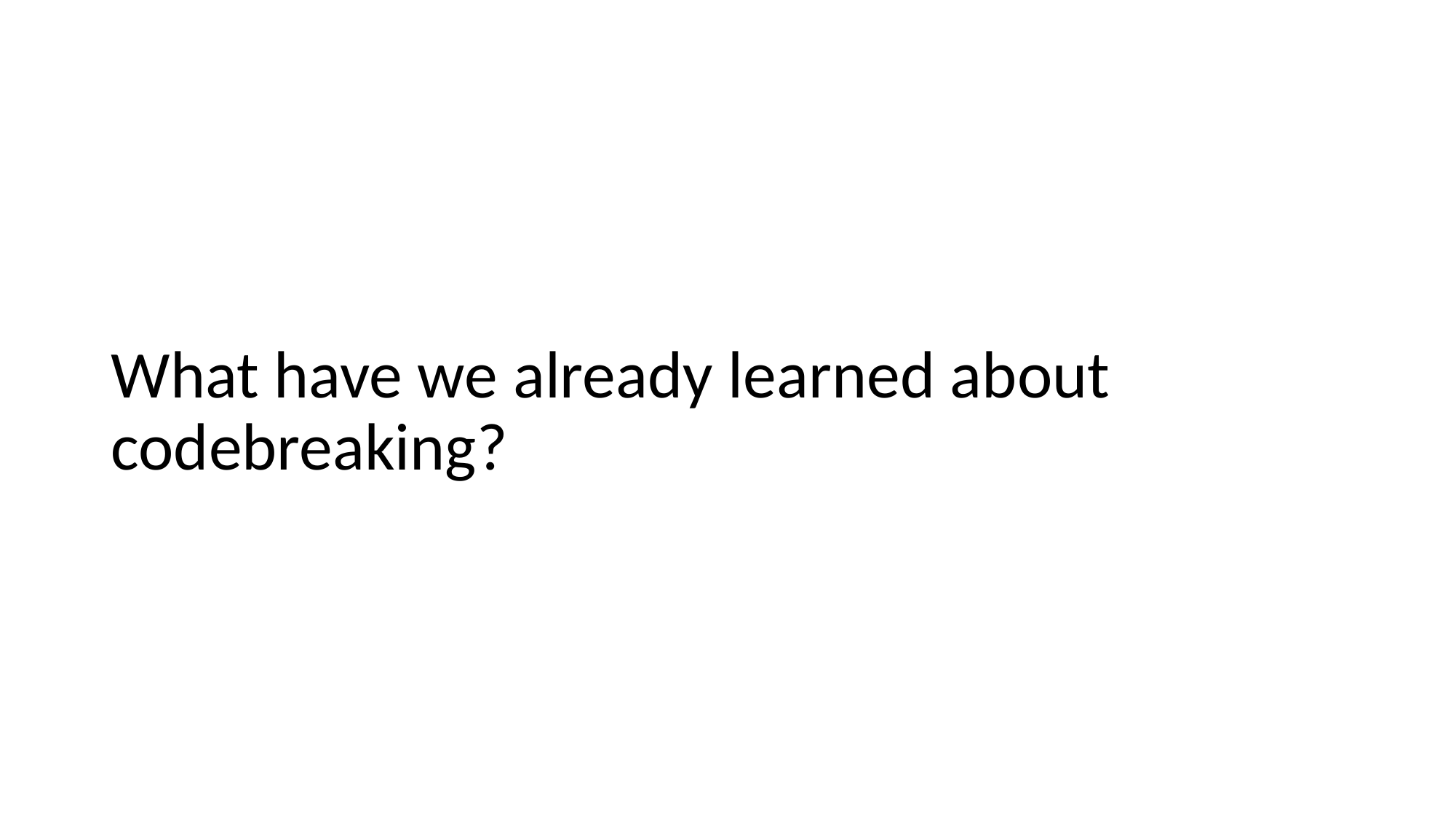

# What have we already learned about codebreaking?